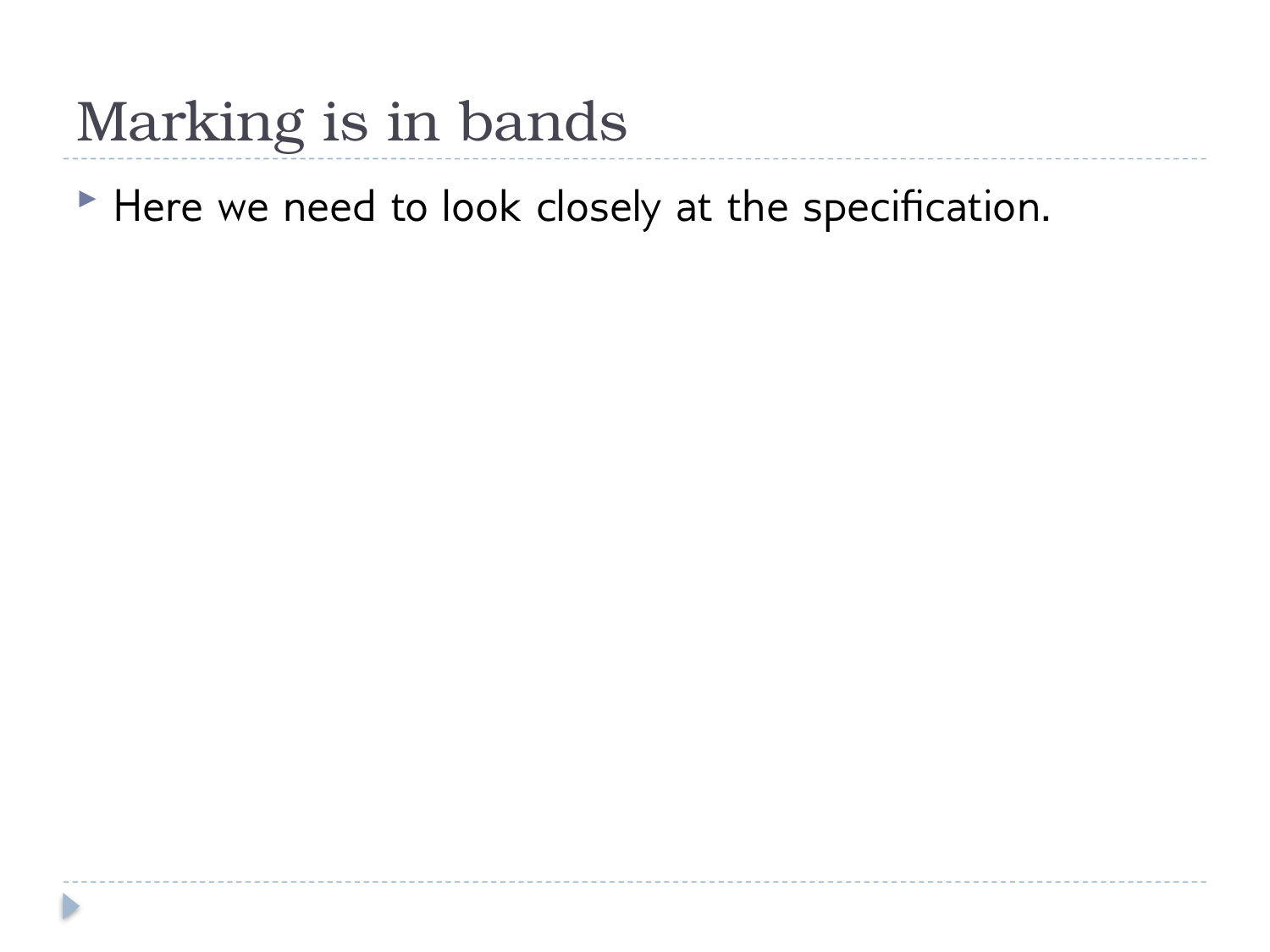

# Marking is in bands
Here we need to look closely at the specification.